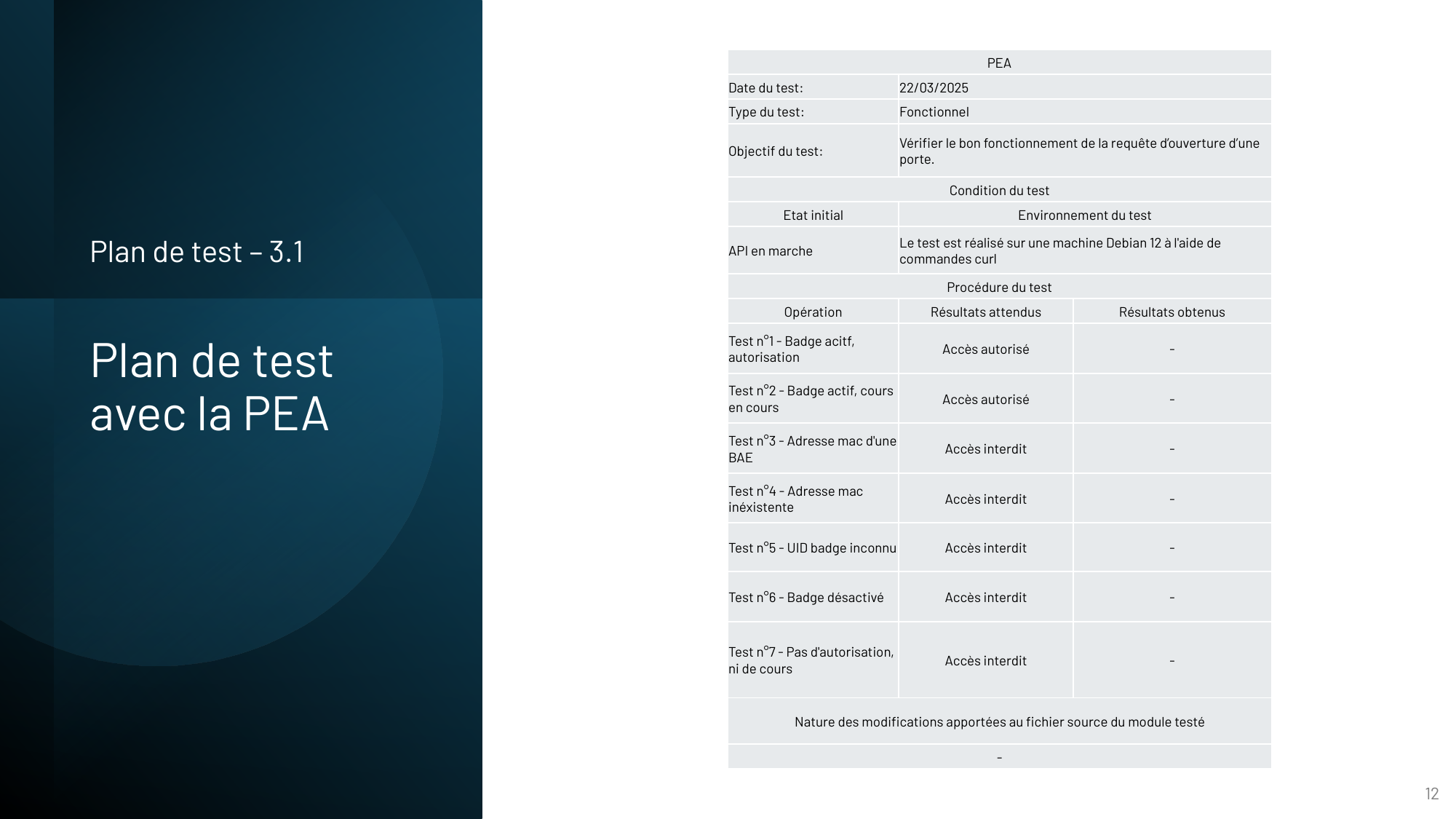

| PEA |  |  |
| --- | --- | --- |
| Date du test: | 22/03/2025 |  |
| Type du test: | Fonctionnel |  |
| Objectif du test: | Vérifier le bon fonctionnement de la requête d’ouverture d’une porte. |  |
| Condition du test |  |  |
| Etat initial | Environnement du test |  |
| API en marche | Le test est réalisé sur une machine Debian 12 à l'aide de commandes curl |  |
| Procédure du test |  |  |
| Opération | Résultats attendus | Résultats obtenus |
| Test n°1 - Badge acitf, autorisation | Accès autorisé | - |
| Test n°2 - Badge actif, cours en cours | Accès autorisé | - |
| Test n°3 - Adresse mac d'une BAE | Accès interdit | - |
| Test n°4 - Adresse mac inéxistente | Accès interdit | - |
| Test n°5 - UID badge inconnu | Accès interdit | - |
| Test n°6 - Badge désactivé | Accès interdit | - |
| Test n°7 - Pas d'autorisation, ni de cours | Accès interdit | - |
| Nature des modifications apportées au fichier source du module testé |  |  |
| - |  |  |
Plan de test – 3.1

# Plan de test avec la PEA
12